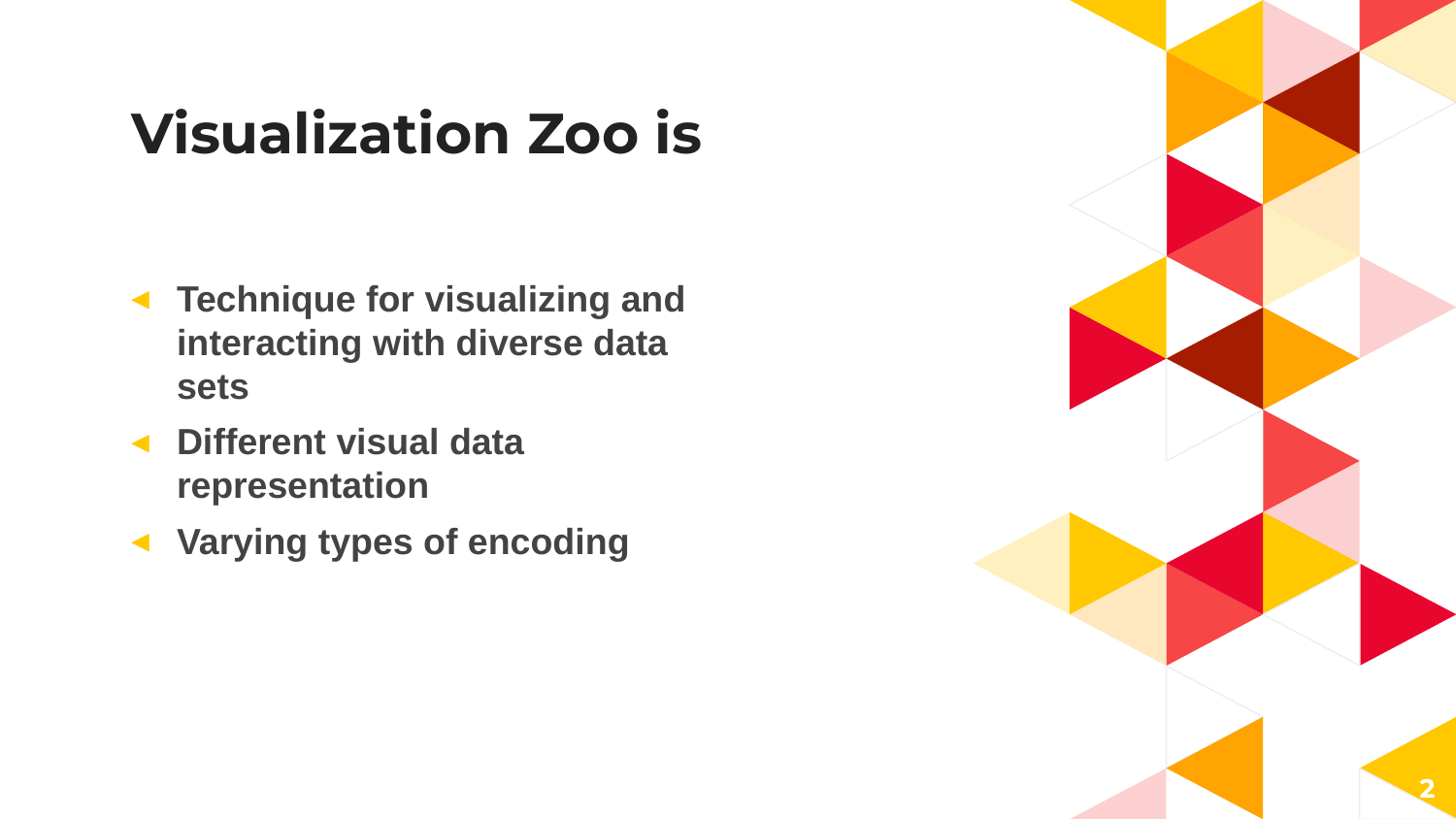

Visualization Zoo is
Technique for visualizing and interacting with diverse data sets
Different visual data representation
Varying types of encoding
2